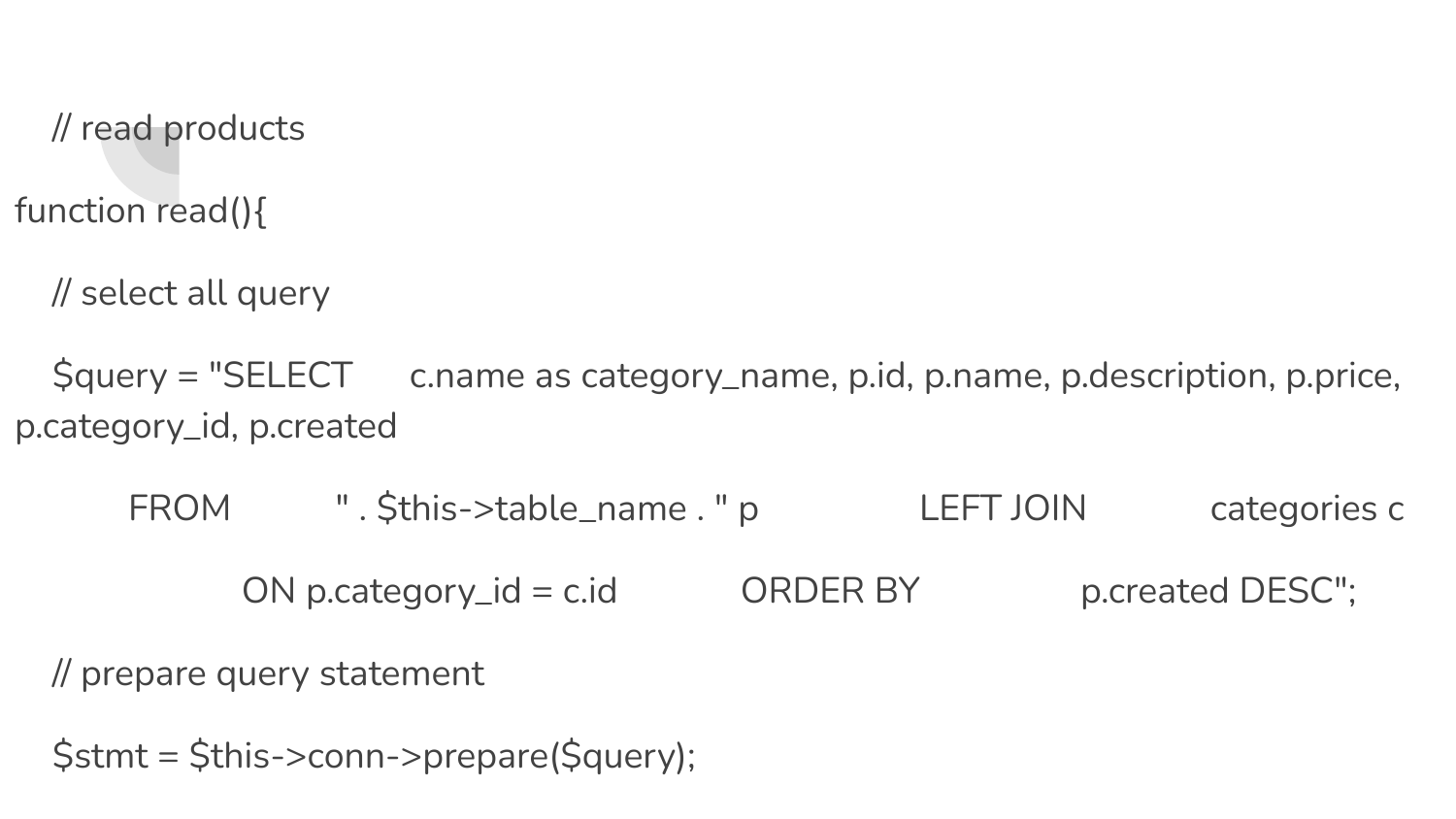

// read products
function read(){
    // select all query
    $query = "SELECT      c.name as category_name, p.id, p.name, p.description, p.price, p.category_id, p.created
            FROM           " . $this->table_name . " p                 LEFT JOIN             categories c
                        ON p.category_id = c.id             ORDER BY                 p.created DESC";
    // prepare query statement
    $stmt = $this->conn->prepare($query);
#